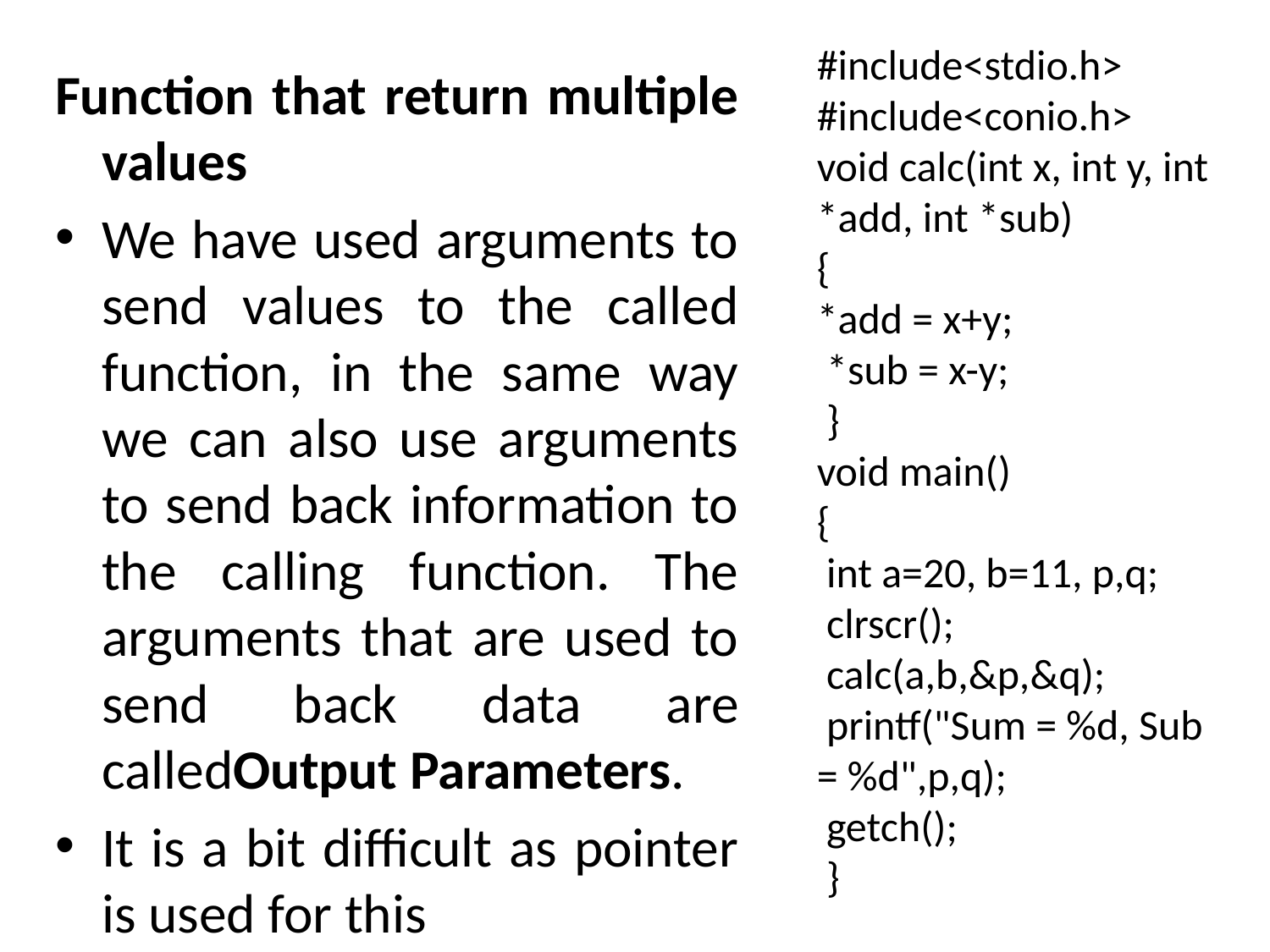

#include<stdio.h>
#include<conio.h>
void calc(int x, int y, int *add, int *sub)
{
*add = x+y;
 *sub = x-y;
 }
void main()
{
 int a=20, b=11, p,q;
 clrscr();
 calc(a,b,&p,&q);
 printf("Sum = %d, Sub = %d",p,q);
 getch();
 }
Function that return multiple values
We have used arguments to send values to the called function, in the same way we can also use arguments to send back information to the calling function. The arguments that are used to send back data are calledOutput Parameters.
It is a bit difficult as pointer is used for this